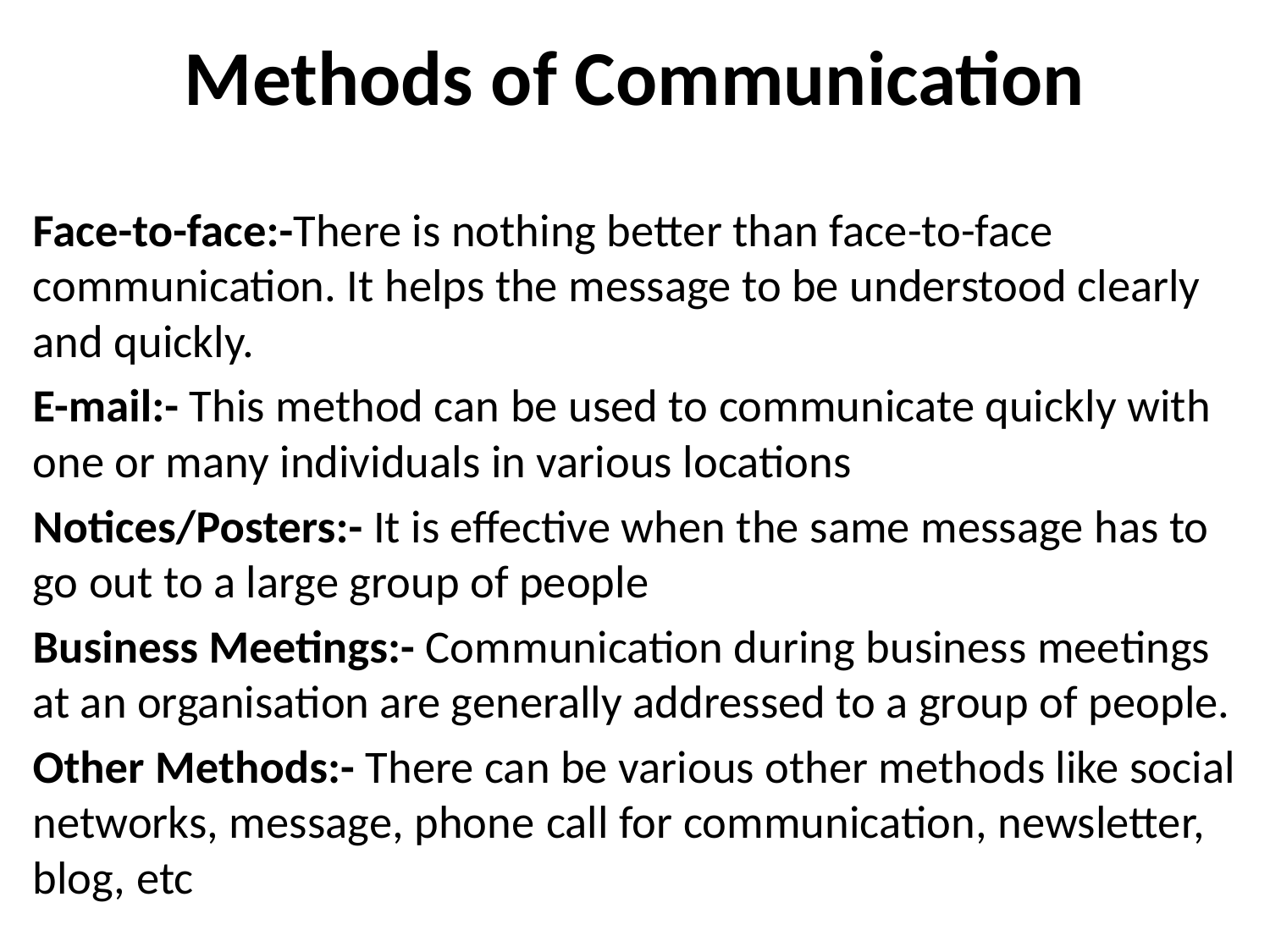

# Methods of Communication

Face-to-face:-There is nothing better than face-to-face communication. It helps the message to be understood clearly and quickly.
E-mail:- This method can be used to communicate quickly with one or many individuals in various locations
Notices/Posters:- It is effective when the same message has to go out to a large group of people
Business Meetings:- Communication during business meetings at an organisation are generally addressed to a group of people.
Other Methods:- There can be various other methods like social networks, message, phone call for communication, newsletter, blog, etc